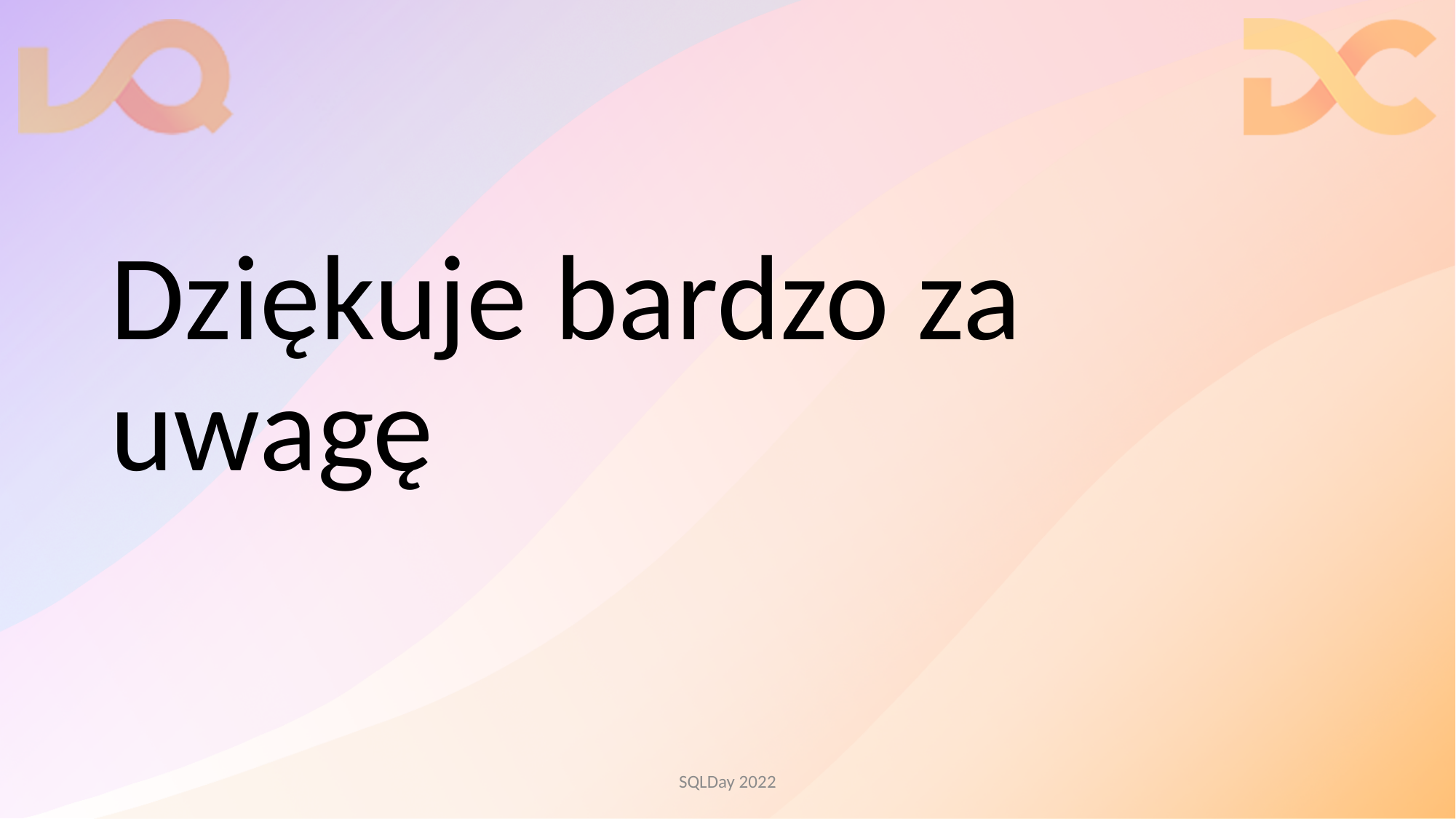

# Dziękuje bardzo za uwagę

SQLDay 2022